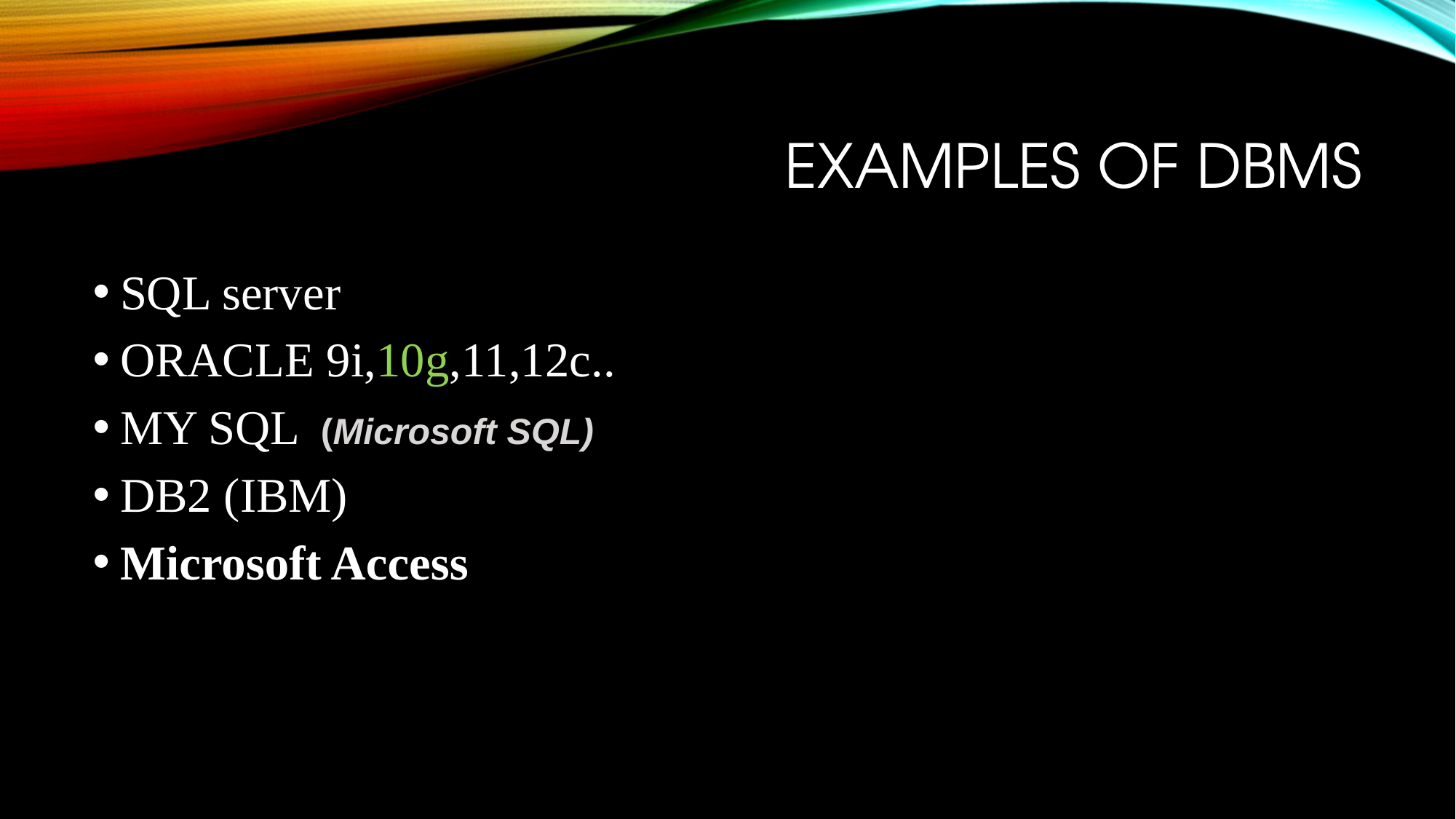

# Examples of dbms
SQL server
ORACLE 9i,10g,11,12c..
MY SQL  (Microsoft SQL)
DB2 (IBM)
Microsoft Access